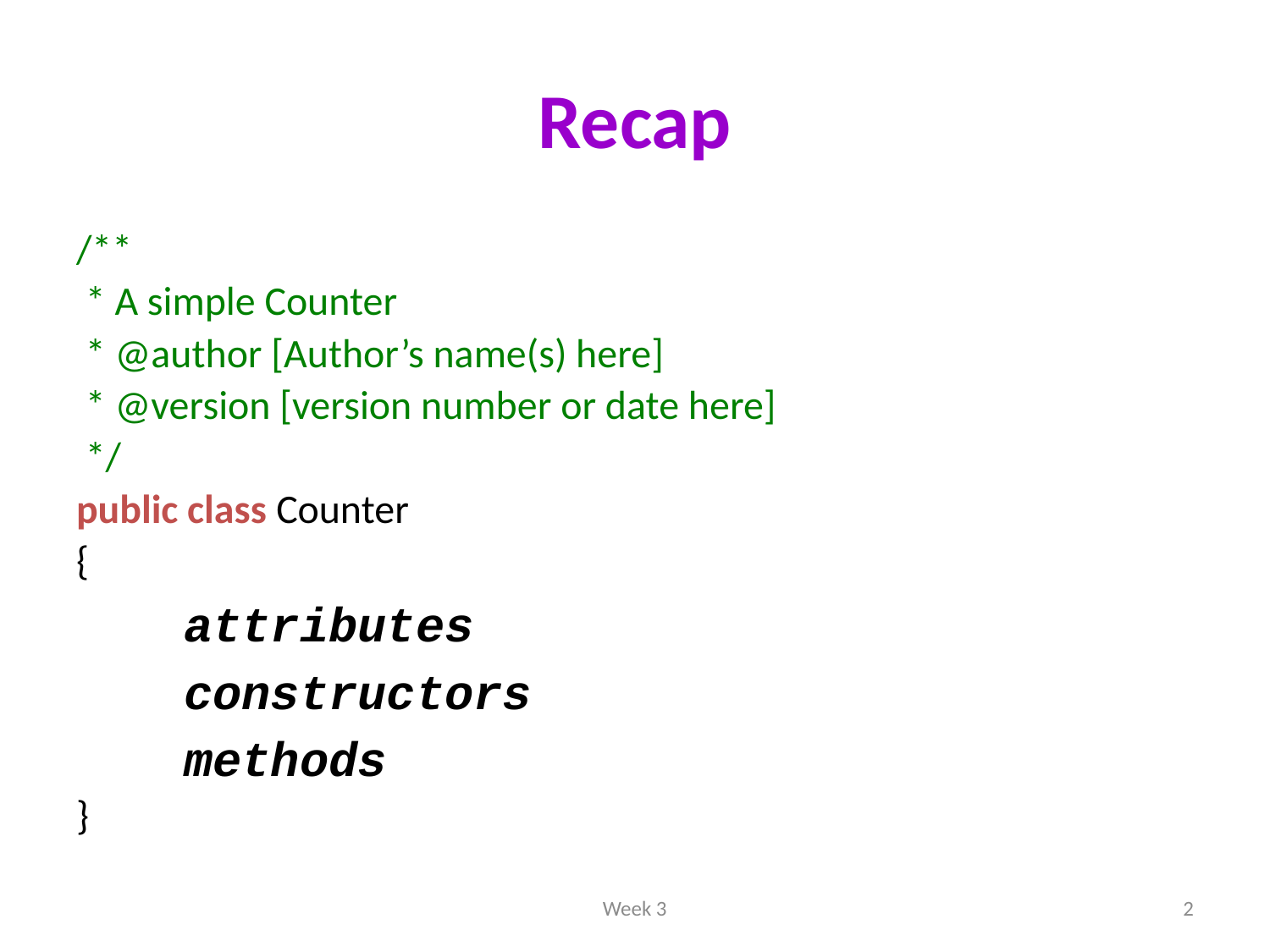

# Recap
/**
 * A simple Counter
 * @author [Author’s name(s) here]
 * @version [version number or date here]
 */
public class Counter
{
attributes
constructors
methods
}

Week 3
2